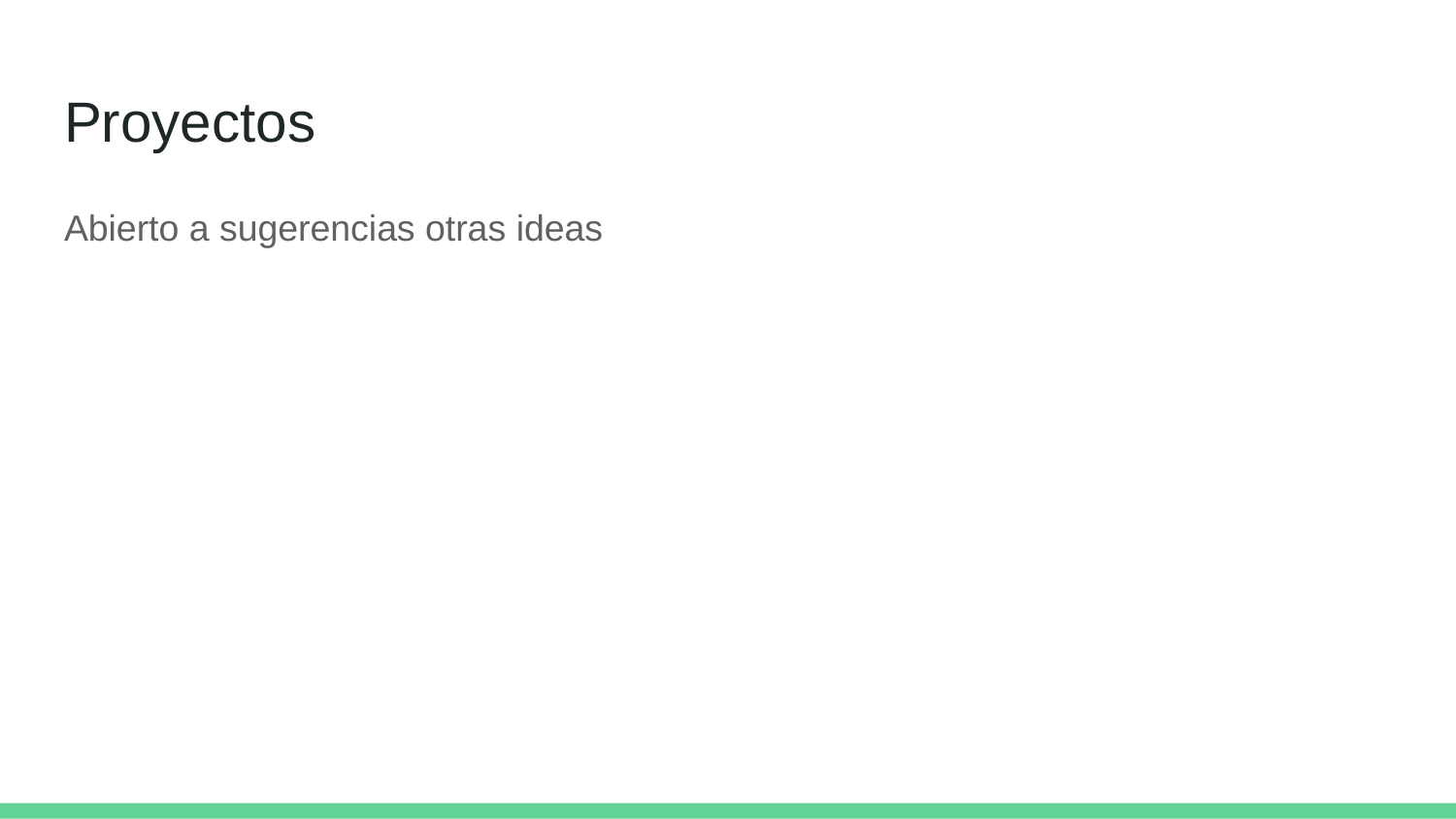

# Proyectos
Abierto a sugerencias otras ideas